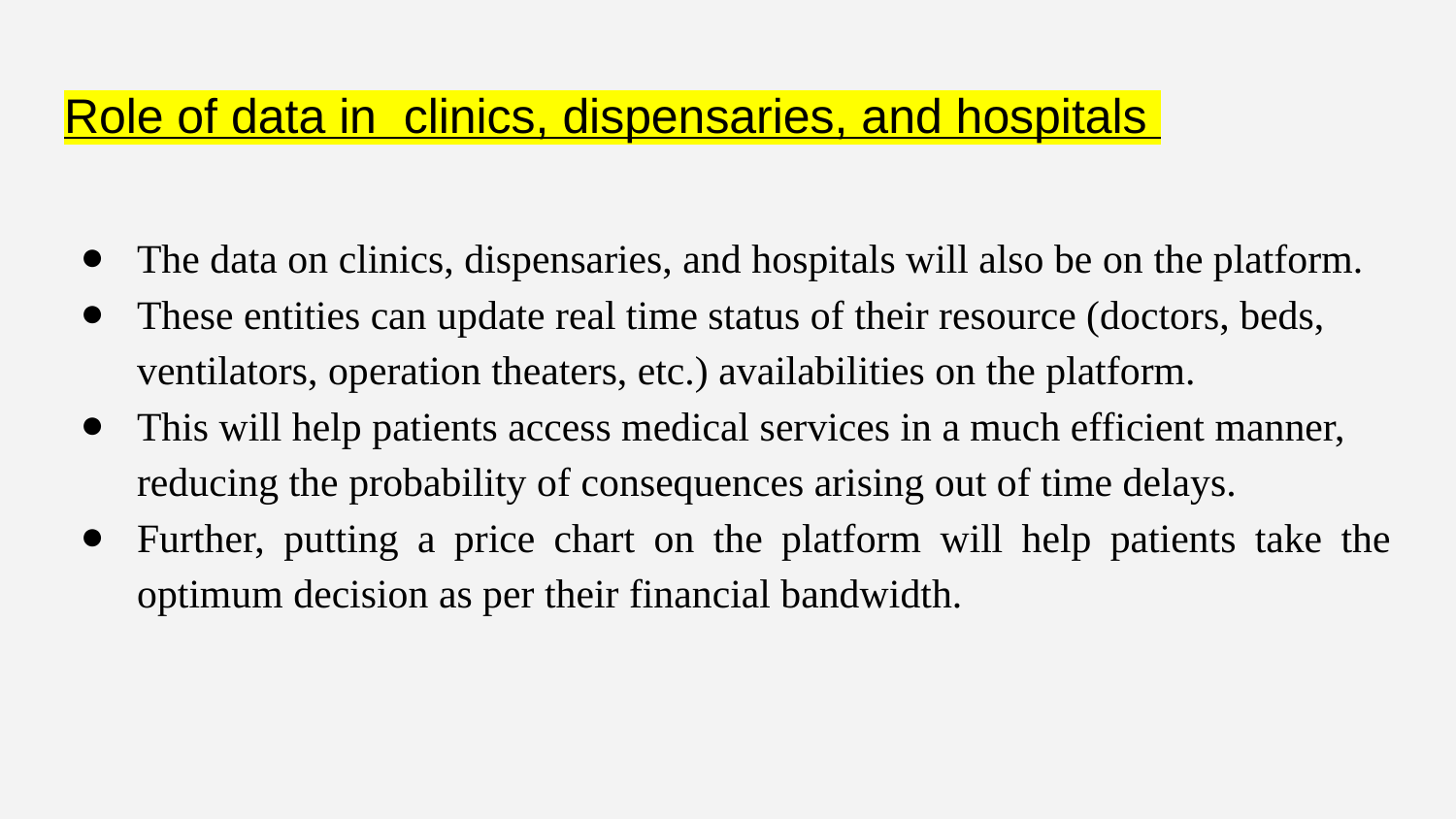

# Role of data in  clinics, dispensaries, and hospitals

The data on clinics, dispensaries, and hospitals will also be on the platform.
These entities can update real time status of their resource (doctors, beds, ventilators, operation theaters, etc.) availabilities on the platform.
This will help patients access medical services in a much efficient manner, reducing the probability of consequences arising out of time delays.
Further, putting a price chart on the platform will help patients take the optimum decision as per their financial bandwidth.